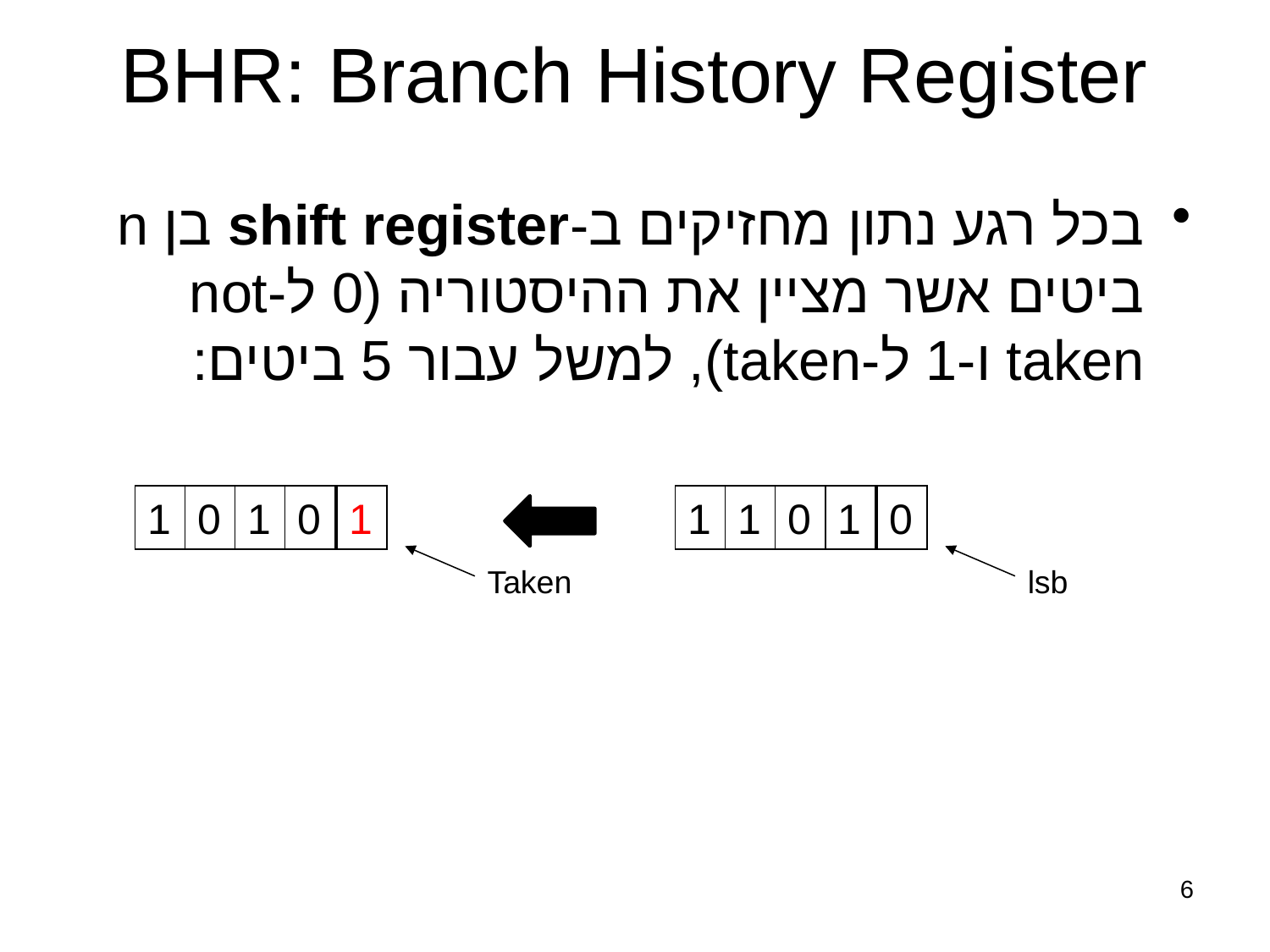

# BHR: Branch History Register
בכל רגע נתון מחזיקים ב-shift register בן n ביטים אשר מציין את ההיסטוריה (0 ל-not taken ו-1 ל-taken), למשל עבור 5 ביטים:
1
0
1
0
1

Taken
1
1
0
1
0

lsb
6